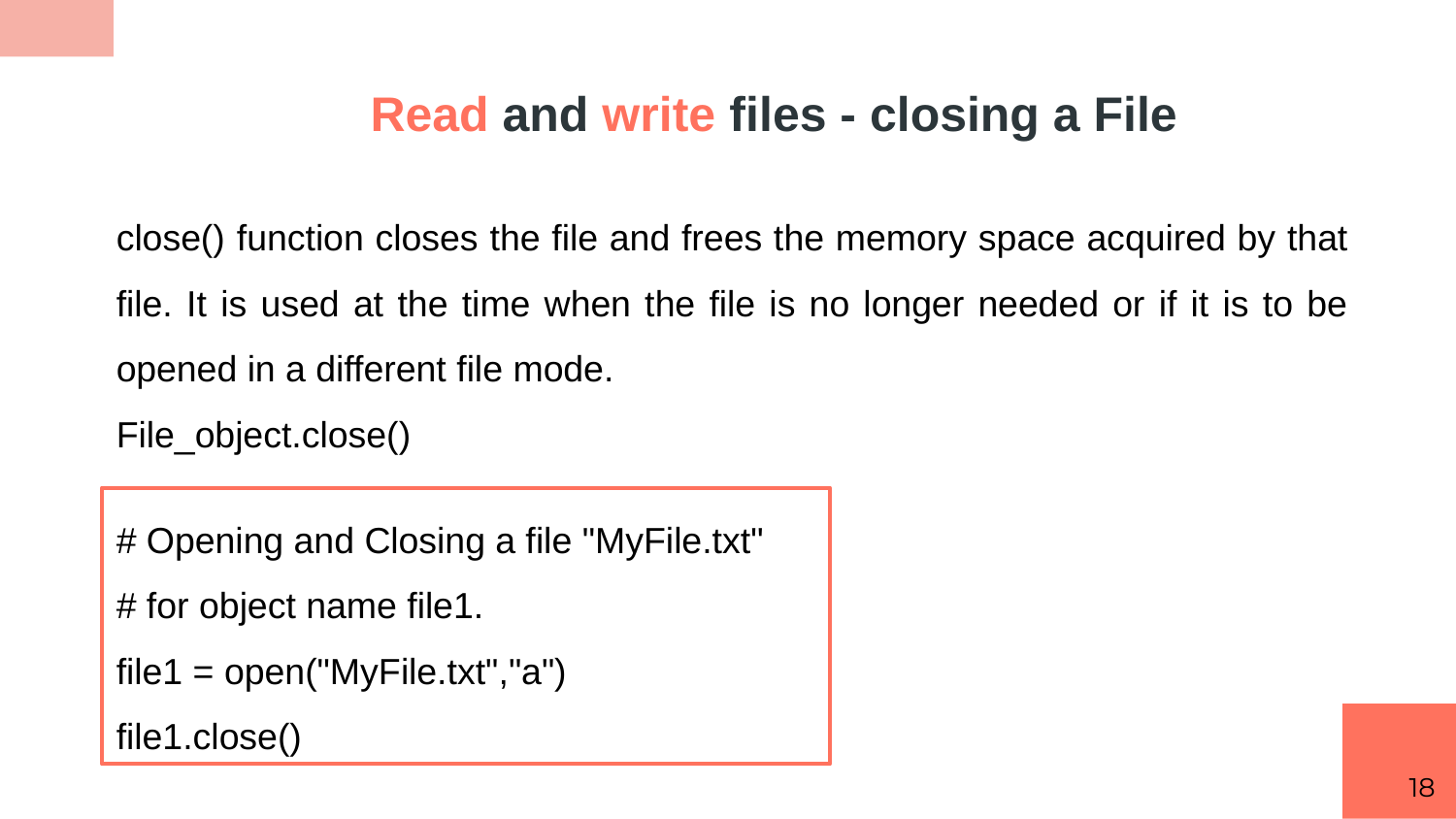

Read and write files - closing a File
close() function closes the file and frees the memory space acquired by that file. It is used at the time when the file is no longer needed or if it is to be opened in a different file mode.
File_object.close()

# Opening and Closing a file "MyFile.txt"
# for object name file1.
file1 = open("MyFile.txt","a")
file1.close()
18